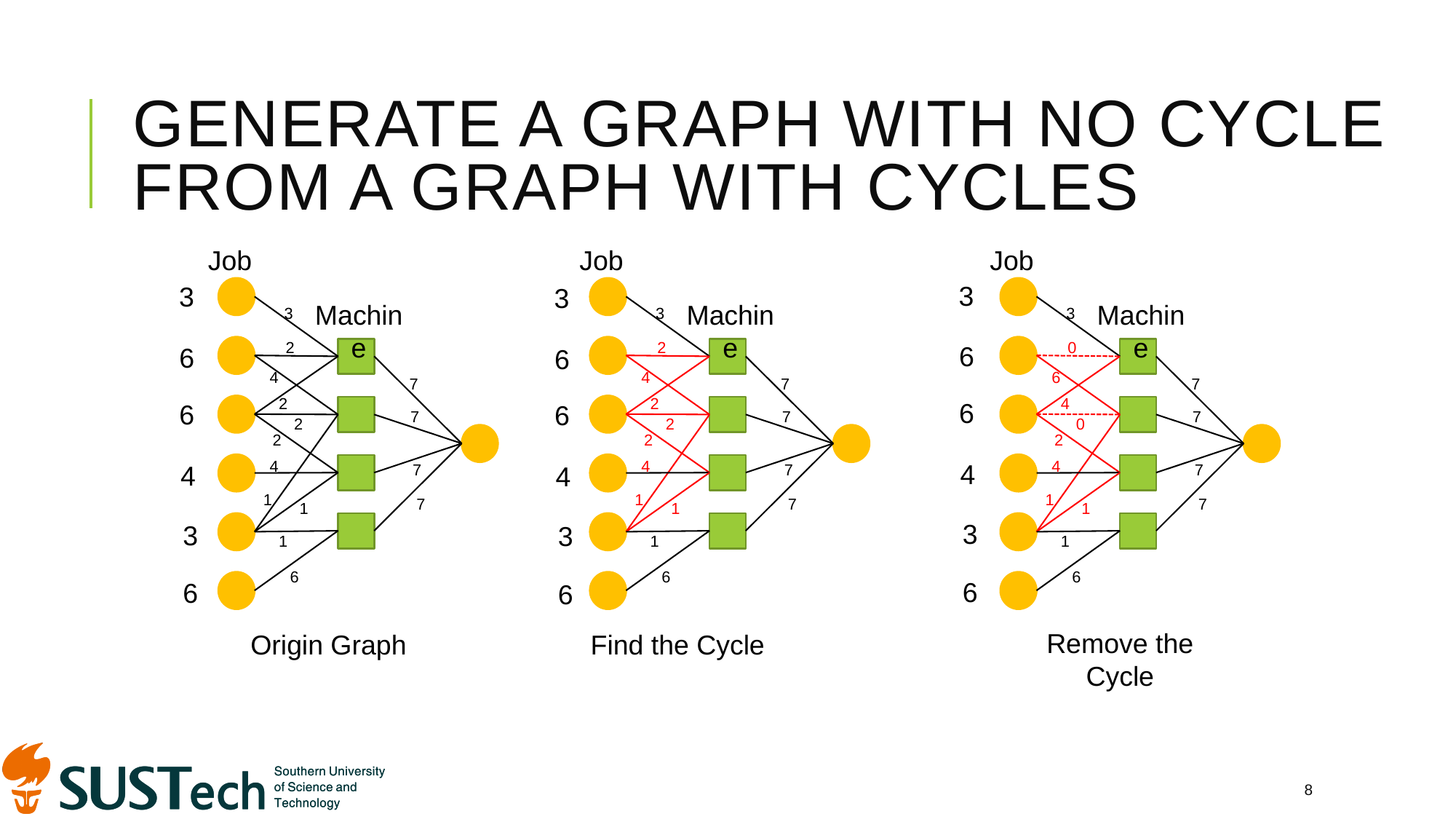

# Generate a graph with no cycle from a graph with cycles
Job
Job
Job
3
6
6
4
3
6
3
6
6
4
3
6
3
6
6
4
3
6

Machine
Machine
Machine
3
3
3
2
2
0

4
4
6
7
7
7
2
2
4

7
7
7
2
2
0
2
2
2

4
4
4
7
7
7

1
1
1
7
7
7
1
1
1

1
1
1
6
6
6

Remove the Cycle
Origin Graph
Find the Cycle
8